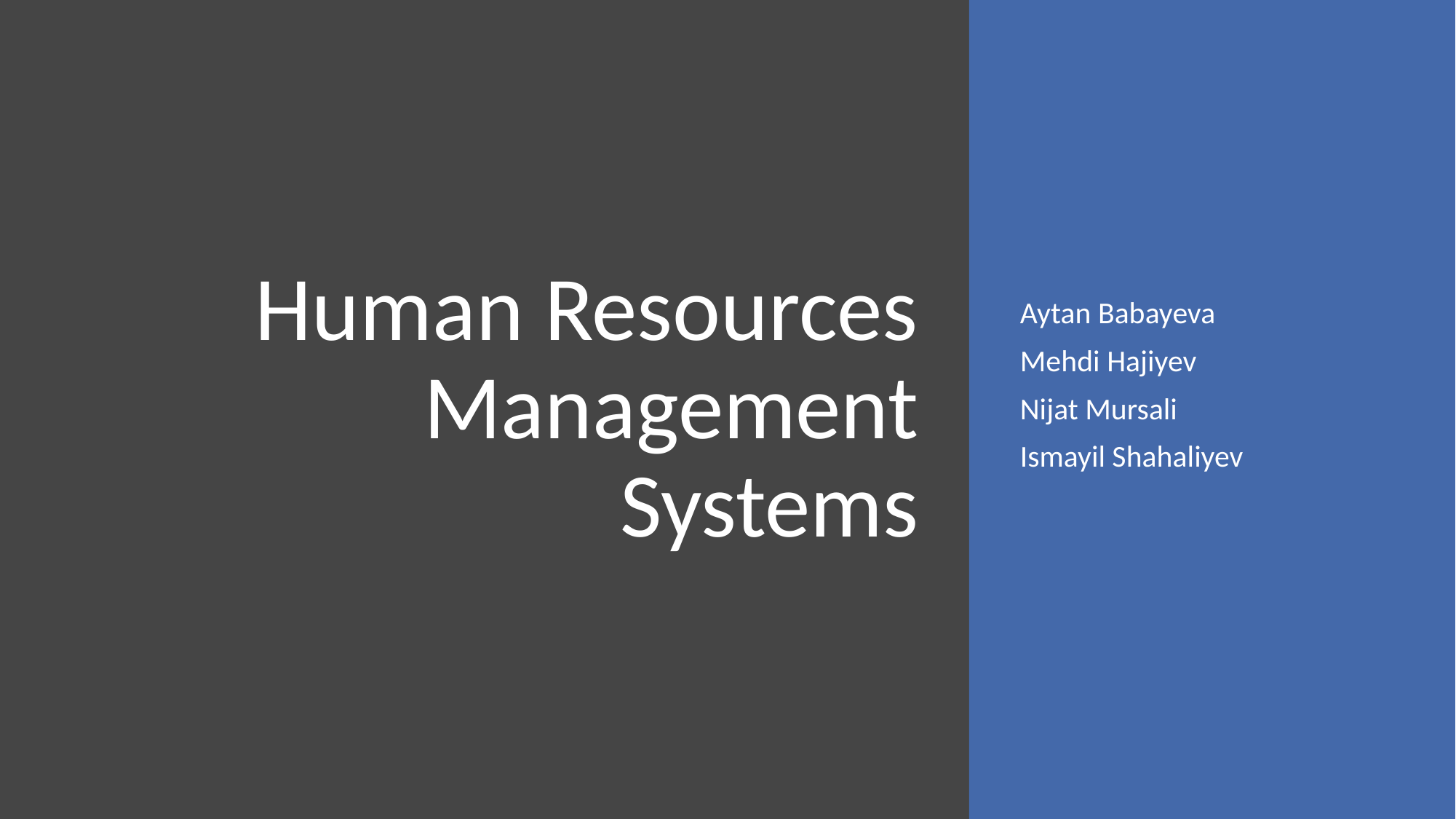

# Human Resources Management Systems
Aytan Babayeva
Mehdi Hajiyev
Nijat Mursali
Ismayil Shahaliyev